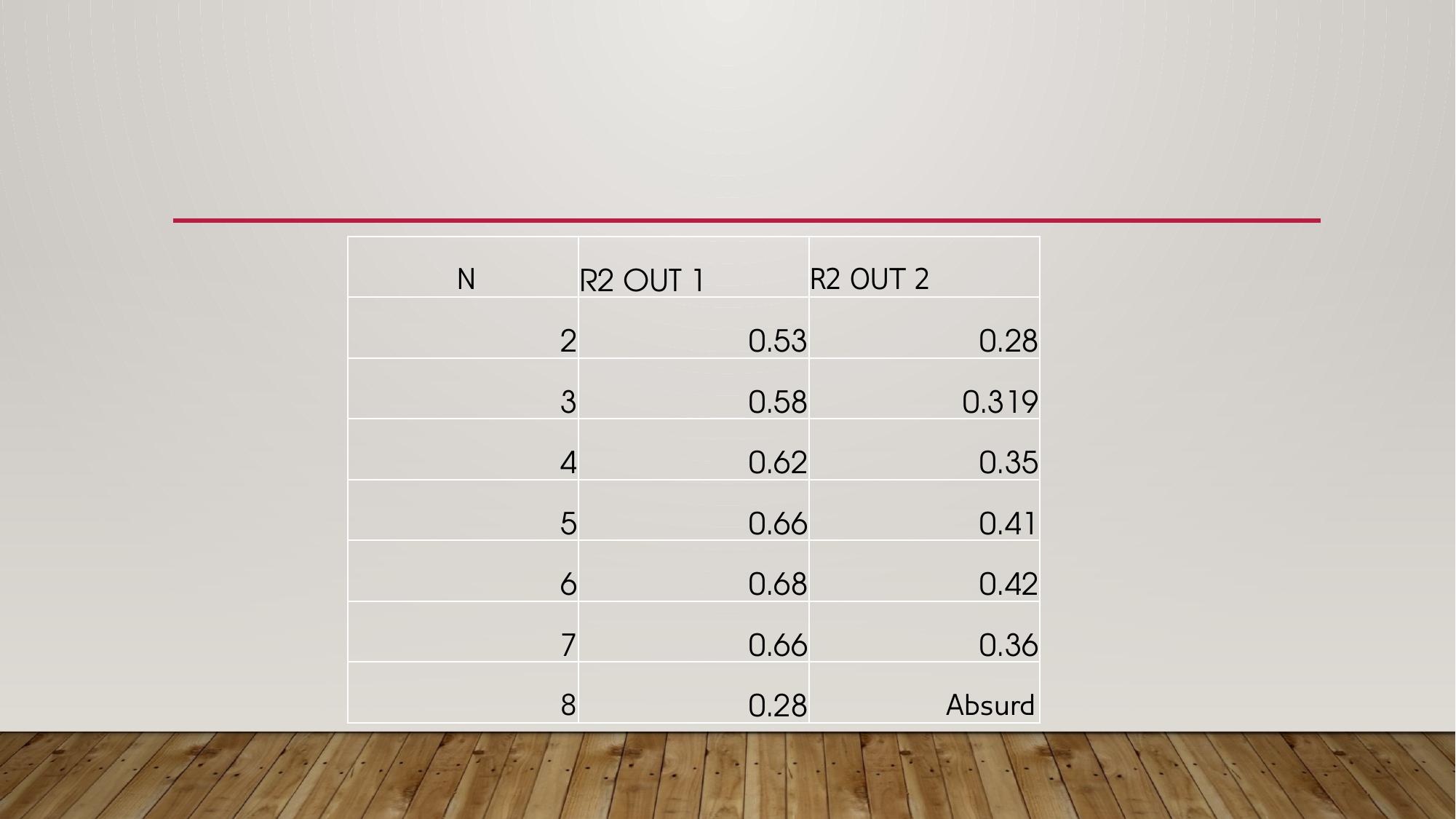

#
| N | R2 OUT 1 | R2 OUT 2 |
| --- | --- | --- |
| 2 | 0.53 | 0.28 |
| 3 | 0.58 | 0.319 |
| 4 | 0.62 | 0.35 |
| 5 | 0.66 | 0.41 |
| 6 | 0.68 | 0.42 |
| 7 | 0.66 | 0.36 |
| 8 | 0.28 | Absurd |